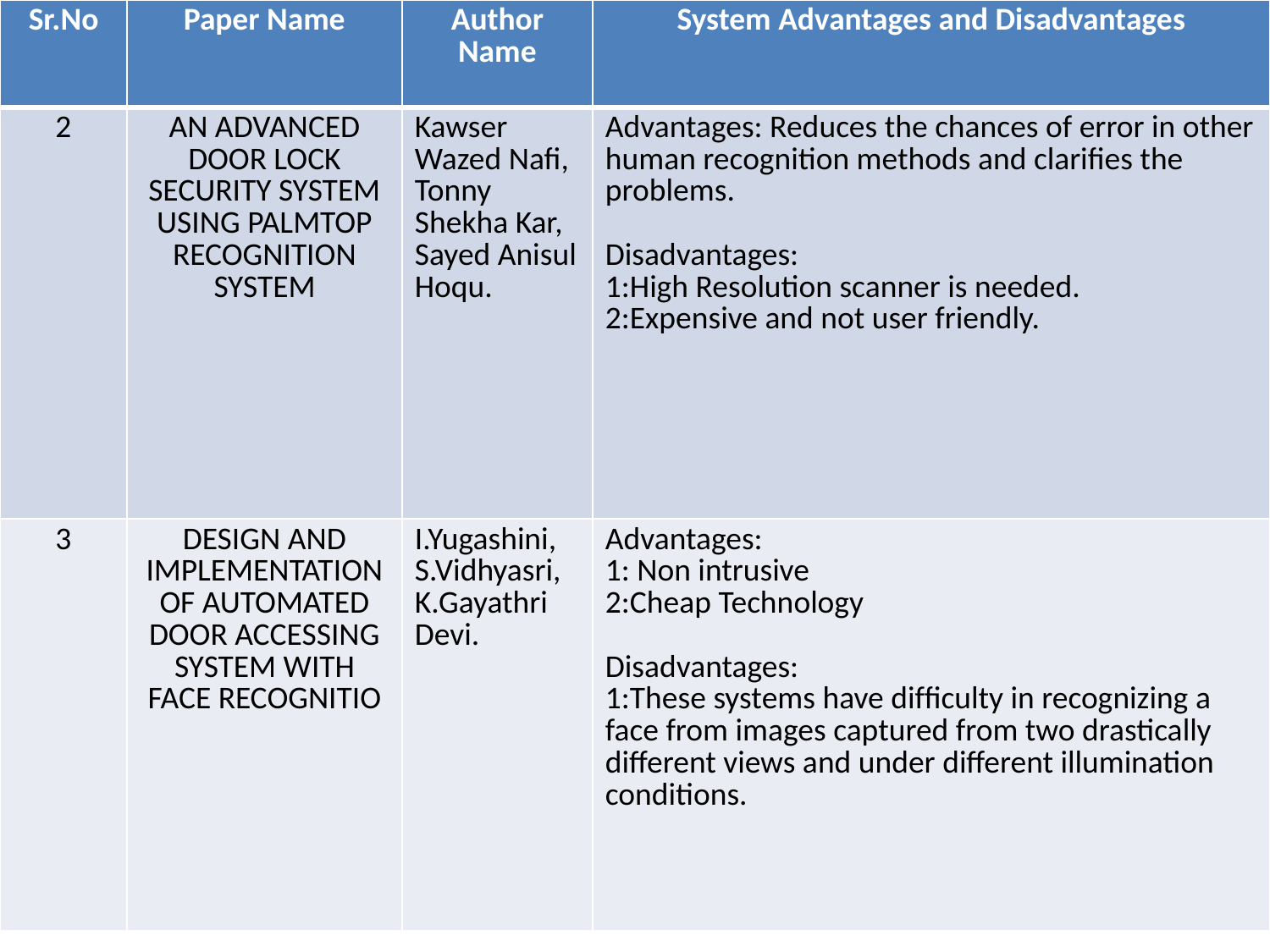

| Sr.No | Paper Name | Author Name | System Advantages and Disadvantages |
| --- | --- | --- | --- |
| 2 | AN ADVANCED DOOR LOCK SECURITY SYSTEM USING PALMTOP RECOGNITION SYSTEM | Kawser Wazed Nafi, Tonny Shekha Kar, Sayed Anisul Hoqu. | Advantages: Reduces the chances of error in other human recognition methods and clarifies the problems. Disadvantages: 1:High Resolution scanner is needed. 2:Expensive and not user friendly. |
| 3 | DESIGN AND IMPLEMENTATION OF AUTOMATED DOOR ACCESSING SYSTEM WITH FACE RECOGNITIO | I.Yugashini, S.Vidhyasri, K.Gayathri Devi. | Advantages: 1: Non intrusive 2:Cheap Technology Disadvantages: 1:These systems have difﬁculty in recognizing a face from images captured from two drastically different views and under different illumination conditions. |